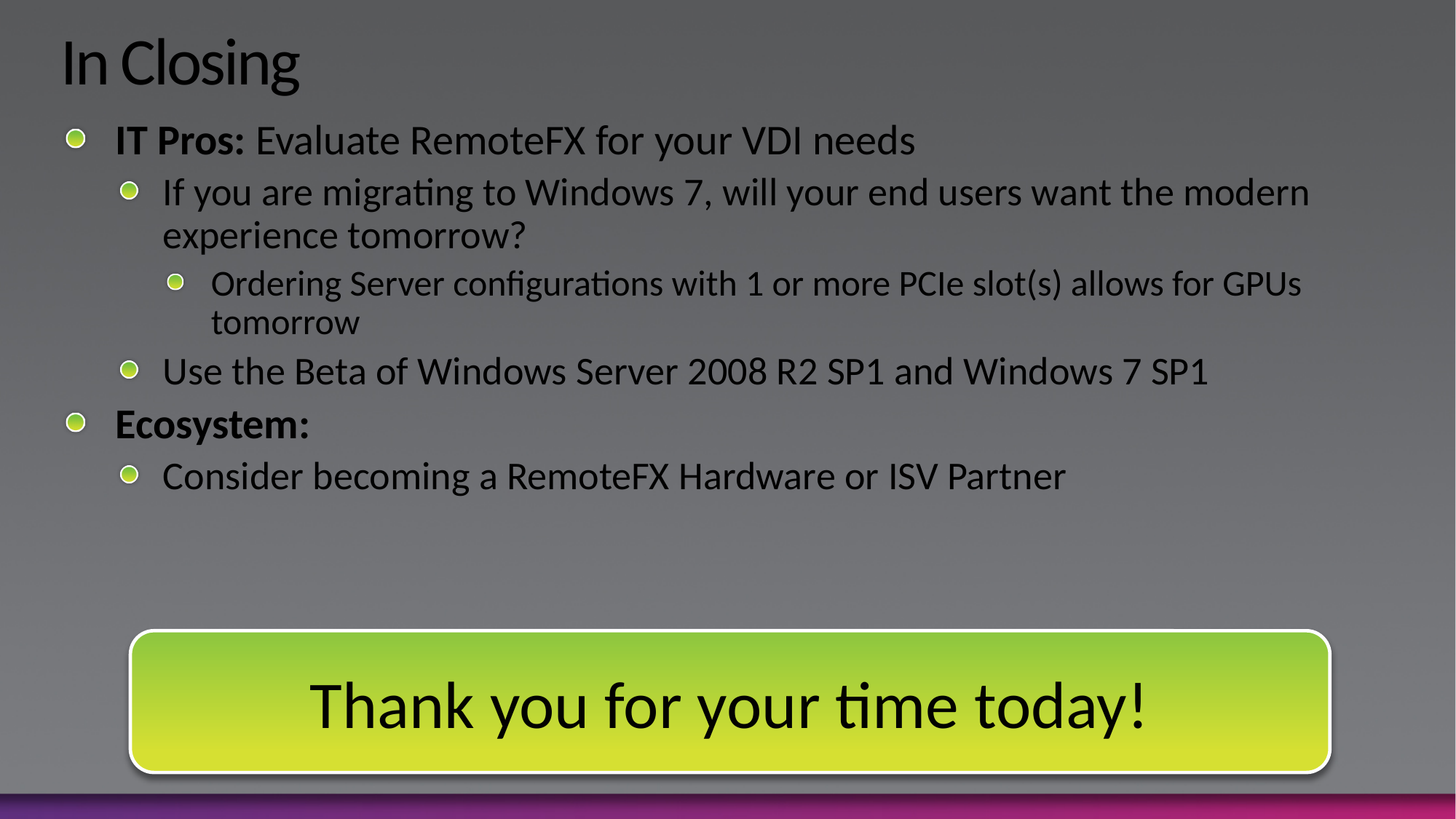

# In Closing
IT Pros: Evaluate RemoteFX for your VDI needs
If you are migrating to Windows 7, will your end users want the modern experience tomorrow?
Ordering Server configurations with 1 or more PCIe slot(s) allows for GPUs tomorrow
Use the Beta of Windows Server 2008 R2 SP1 and Windows 7 SP1
Ecosystem:
Consider becoming a RemoteFX Hardware or ISV Partner
Thank you for your time today!